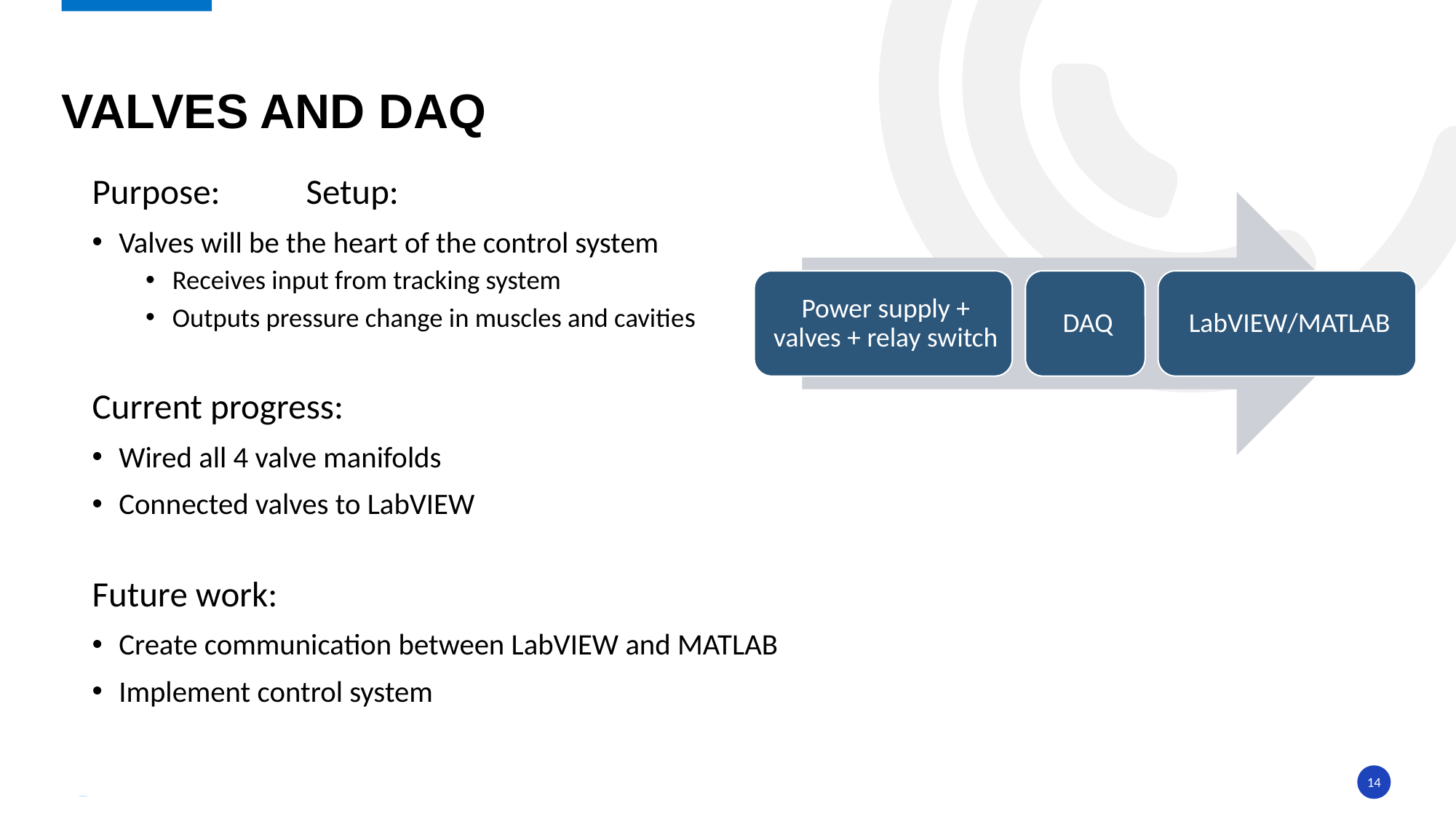

# VALVES and daq
Purpose: 							Setup:
Valves will be the heart of the control system
Receives input from tracking system
Outputs pressure change in muscles and cavities

Current progress:
Wired all 4 valve manifolds
Connected valves to LabVIEW

Future work:
Create communication between LabVIEW and MATLAB
Implement control system
Power supply + valves + relay switch
DAQ
LabVIEW/MATLAB

14